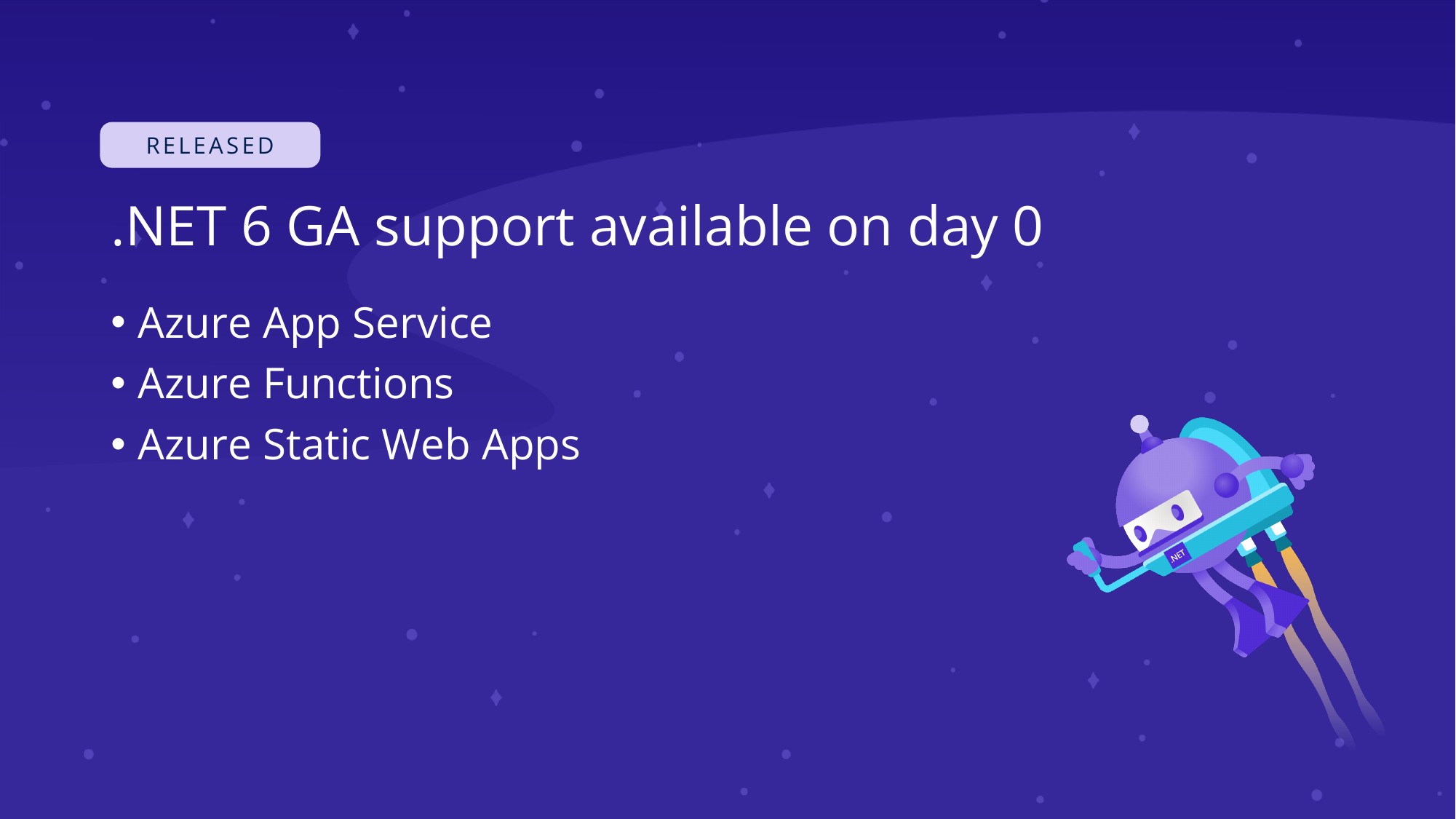

# .NET 6 GA support available on day 0
Azure App Service
Azure Functions
Azure Static Web Apps